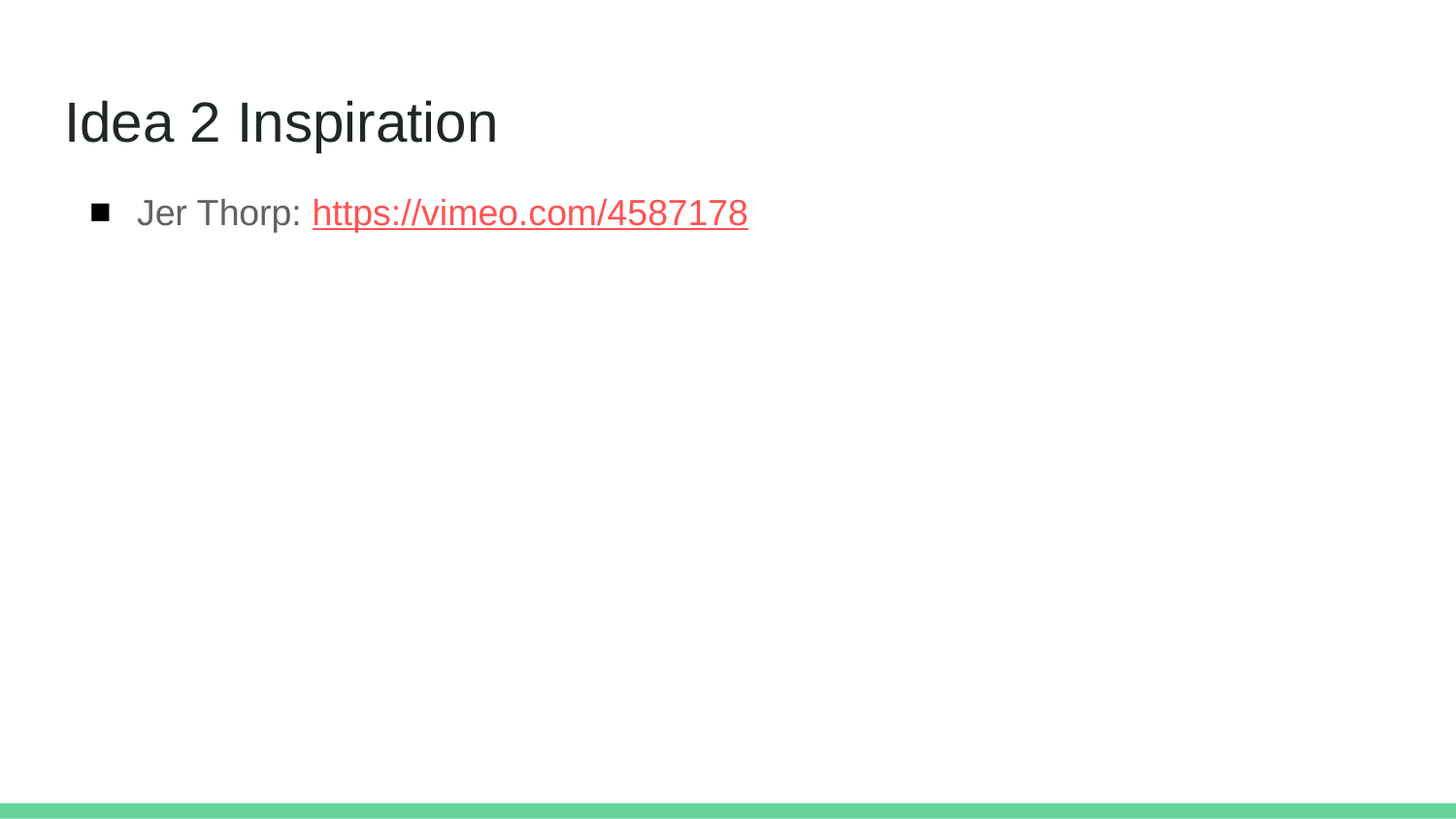

# Idea 2 Inspiration

Jer Thorp: https://vimeo.com/4587178